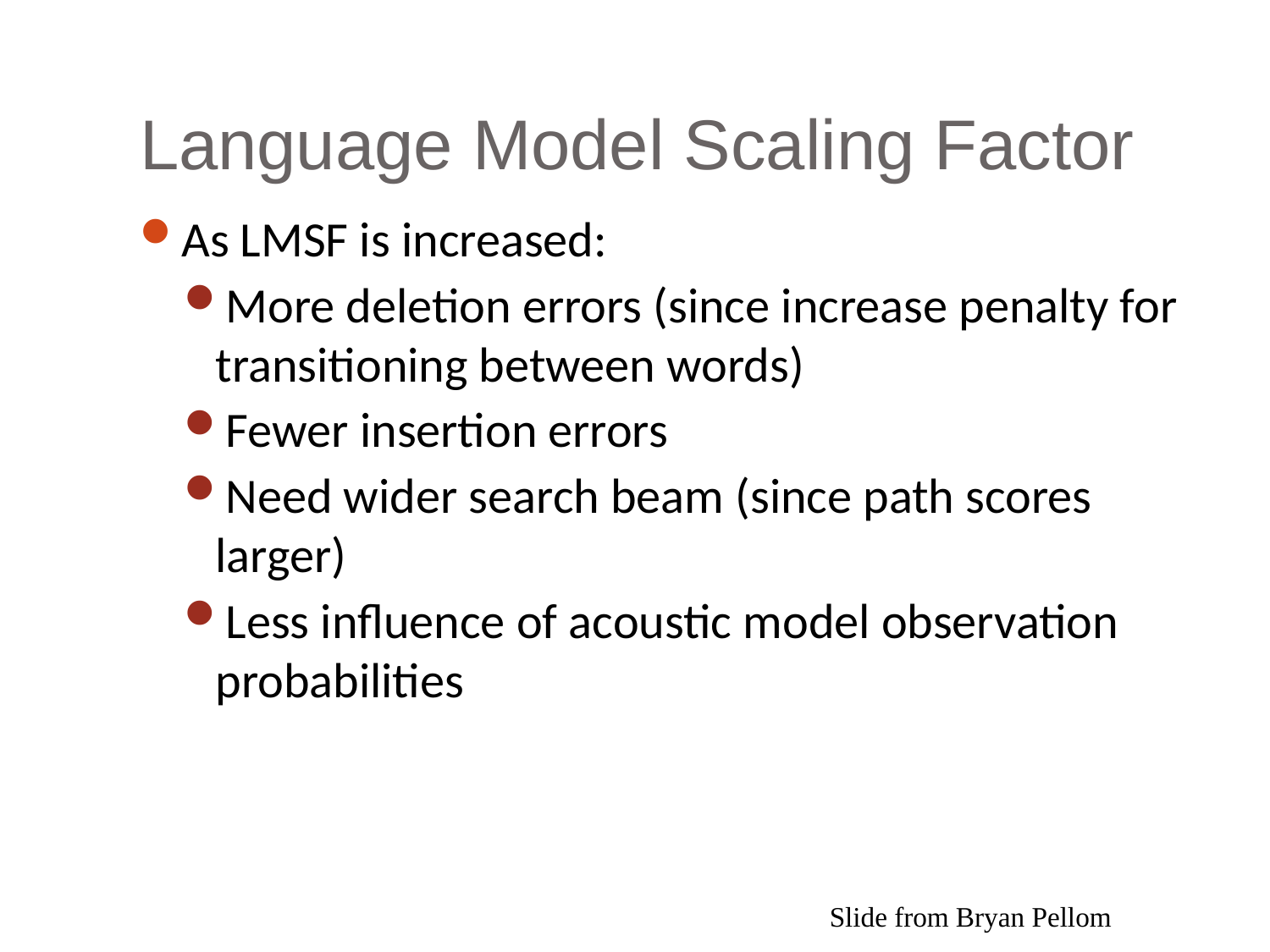

# Language Model Scaling Factor
As LMSF is increased:
More deletion errors (since increase penalty for transitioning between words)
Fewer insertion errors
Need wider search beam (since path scores larger)
Less influence of acoustic model observation probabilities

Slide from Bryan Pellom